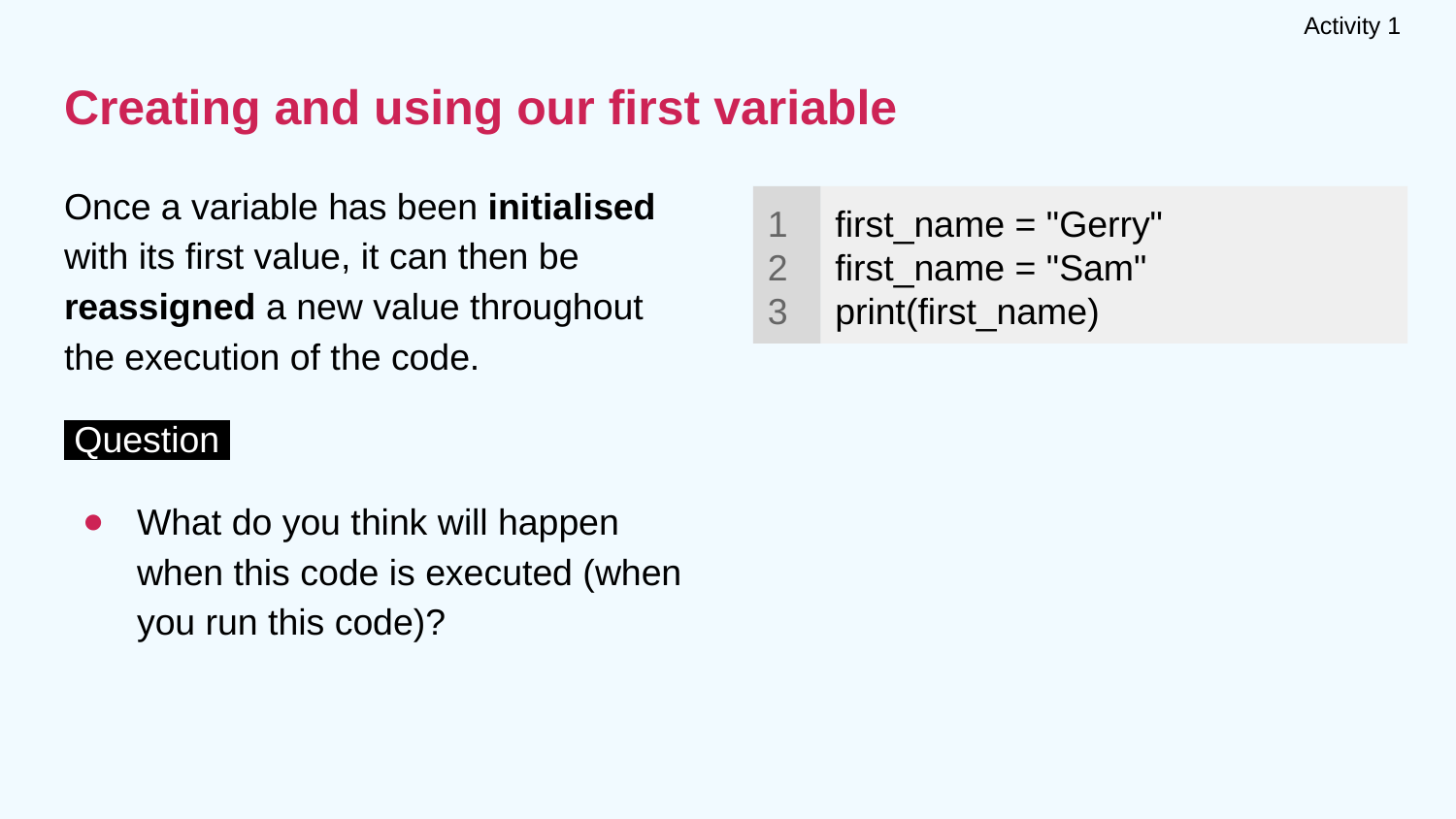

Activity 1
# Creating and using our first variable
Once a variable has been initialised with its first value, it can then be reassigned a new value throughout the execution of the code.
 Question .
What do you think will happen when this code is executed (when you run this code)?
1
2
3
first_name = "Gerry"
first_name = "Sam"
print(first_name)